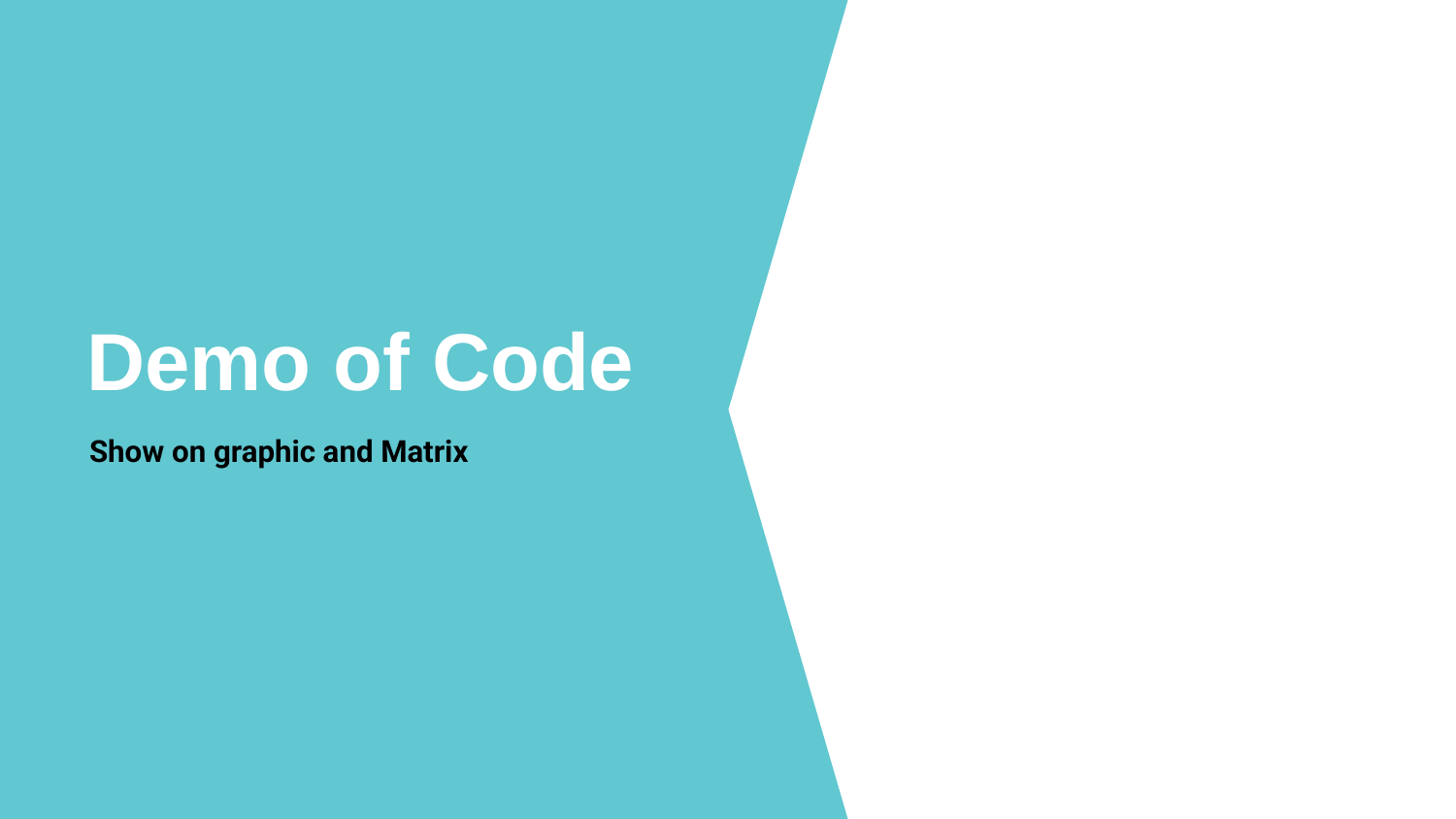

Demo of Code
Show on graphic and Matrix